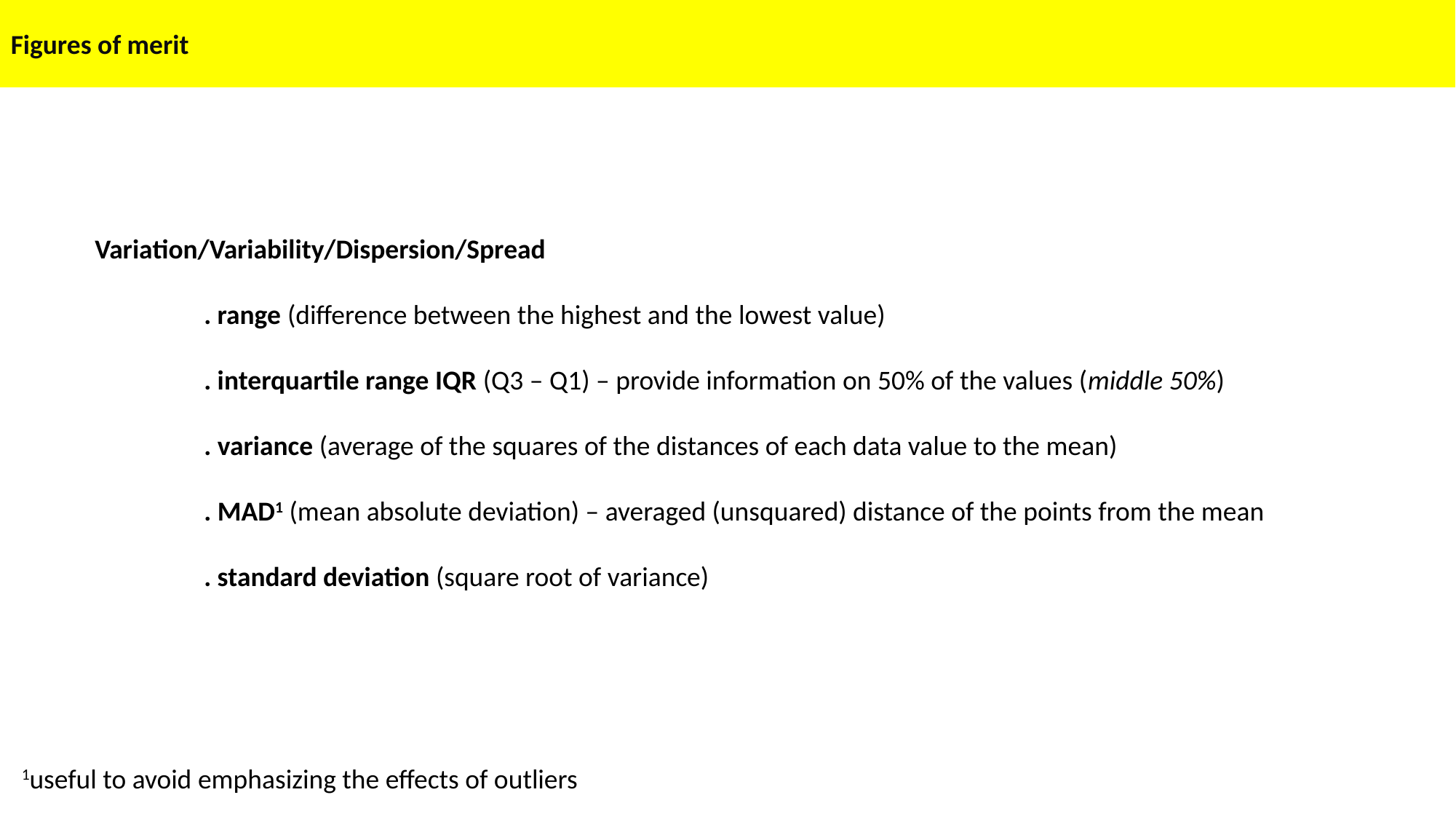

Figures of merit
Variation/Variability/Dispersion/Spread

	. range (difference between the highest and the lowest value)

	. interquartile range IQR (Q3 – Q1) – provide information on 50% of the values (middle 50%)

	. variance (average of the squares of the distances of each data value to the mean)

	. MAD1 (mean absolute deviation) – averaged (unsquared) distance of the points from the mean

	. standard deviation (square root of variance)
1useful to avoid emphasizing the effects of outliers